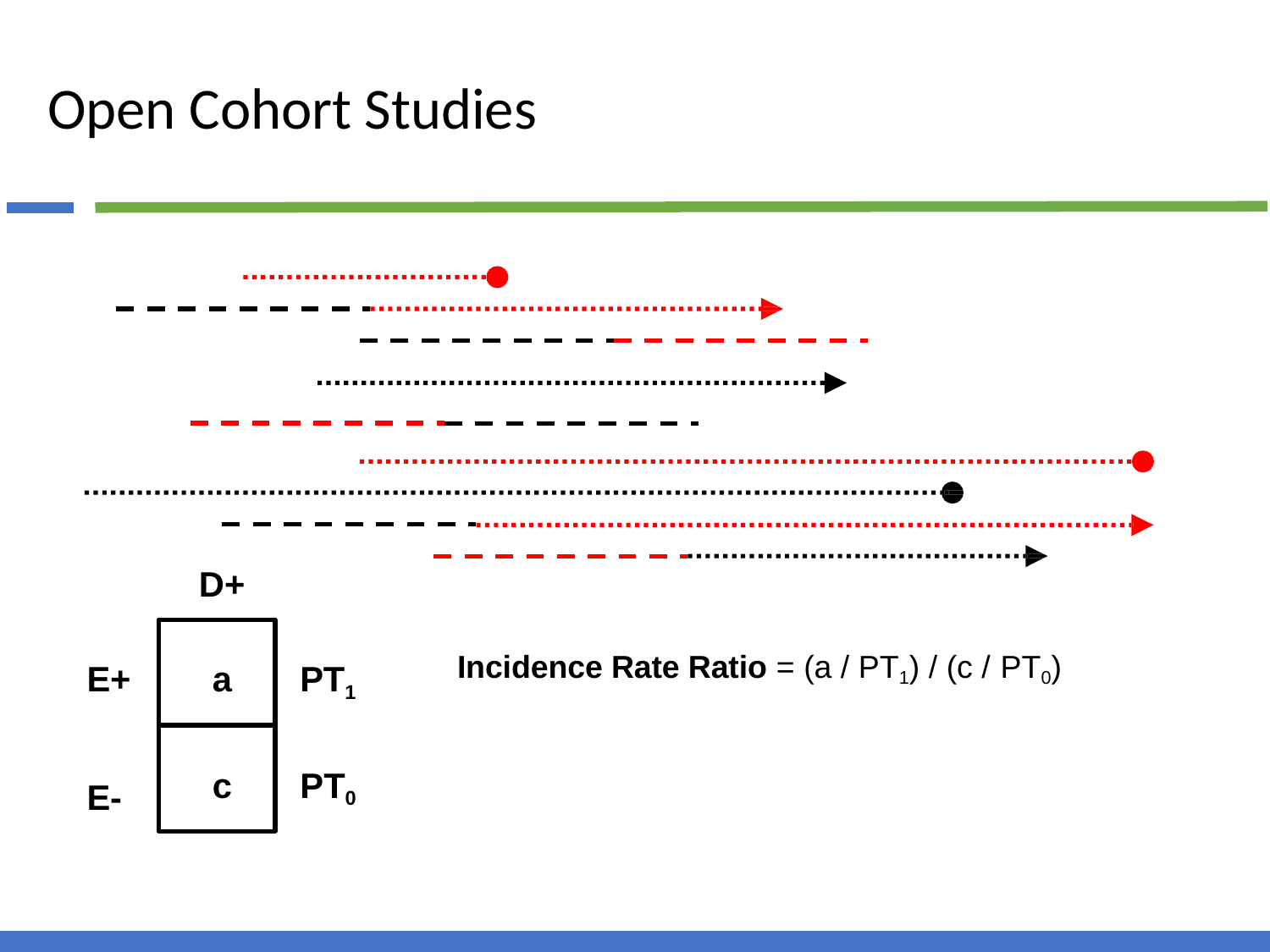

# Open Cohort Studies

D+

Incidence Rate Ratio = (a / PT1) / (c / PT0)
E+
a	PT1

c	PT0
E-